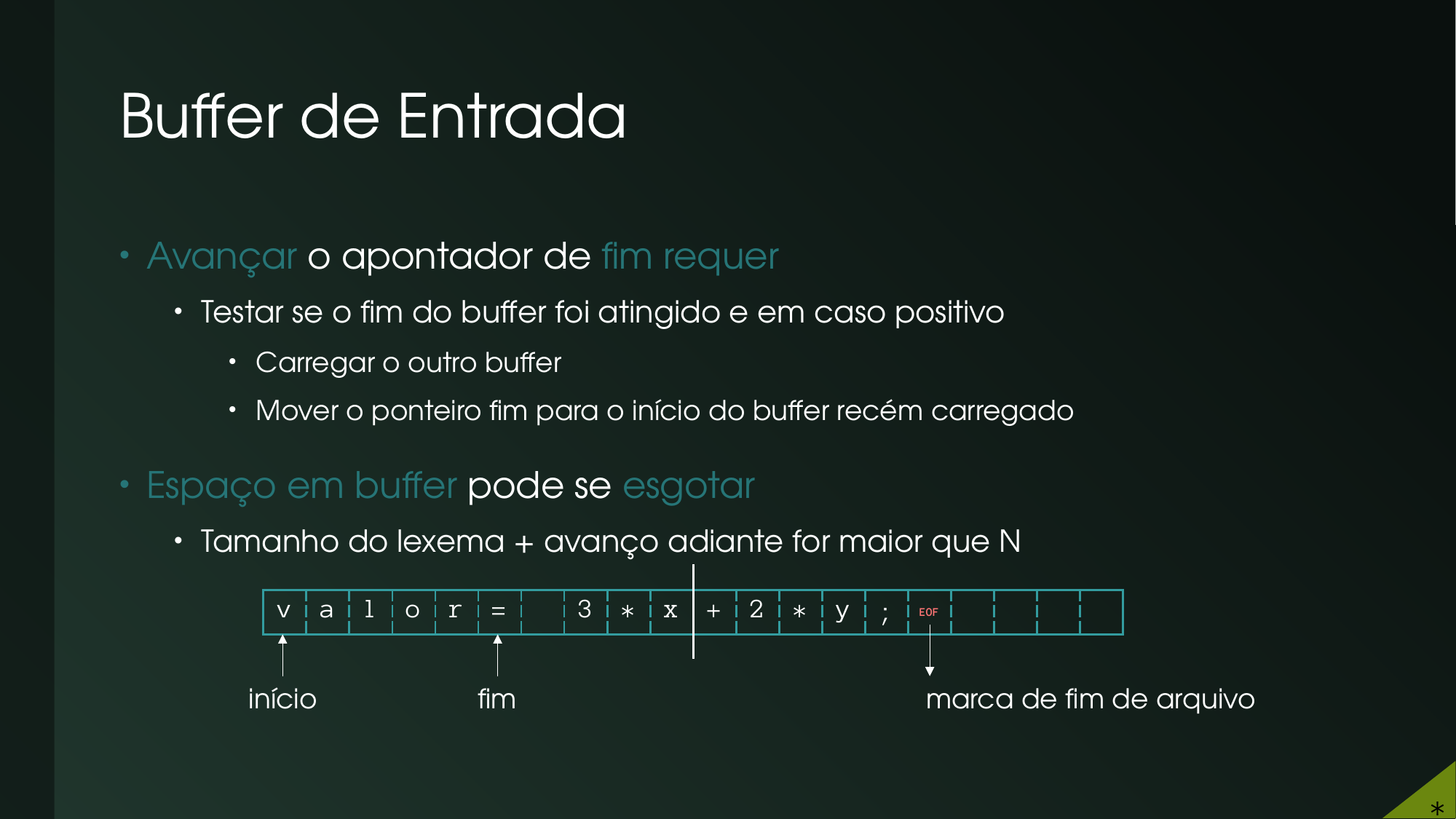

# Buffer de Entrada
Avançar o apontador de fim requer
Testar se o fim do buffer foi atingido e em caso positivo
Carregar o outro buffer
Mover o ponteiro fim para o início do buffer recém carregado
Espaço em buffer pode se esgotar
Tamanho do lexema + avanço adiante for maior que N

| v | a | l | o | r | = |  | 3 | \* | x | + | 2 | \* | y | ; | EOF |  |  |  |  |
| --- | --- | --- | --- | --- | --- | --- | --- | --- | --- | --- | --- | --- | --- | --- | --- | --- | --- | --- | --- |
início
marca de fim de arquivo
fim

*